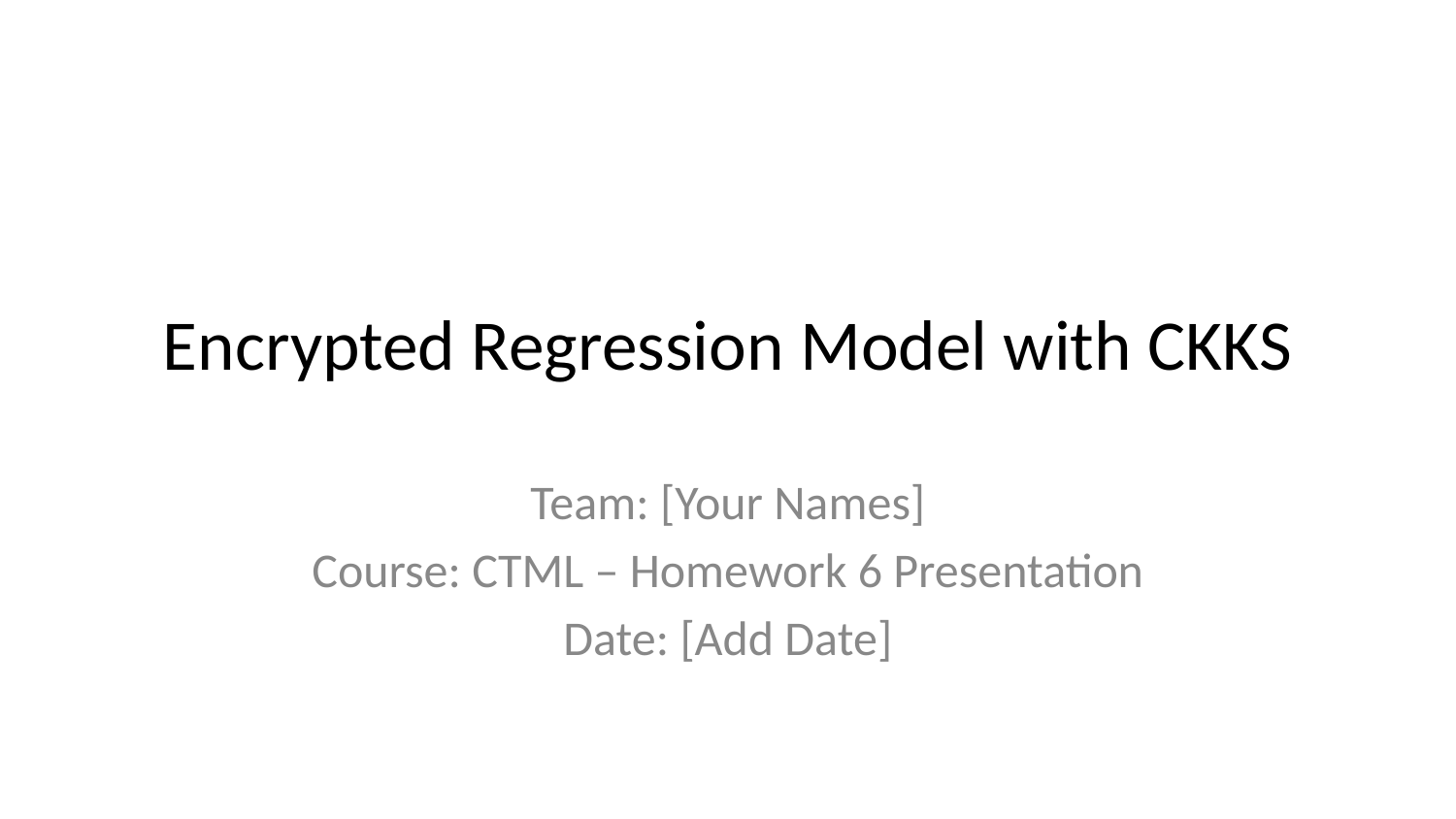

# Encrypted Regression Model with CKKS
Team: [Your Names]
Course: CTML – Homework 6 Presentation
Date: [Add Date]